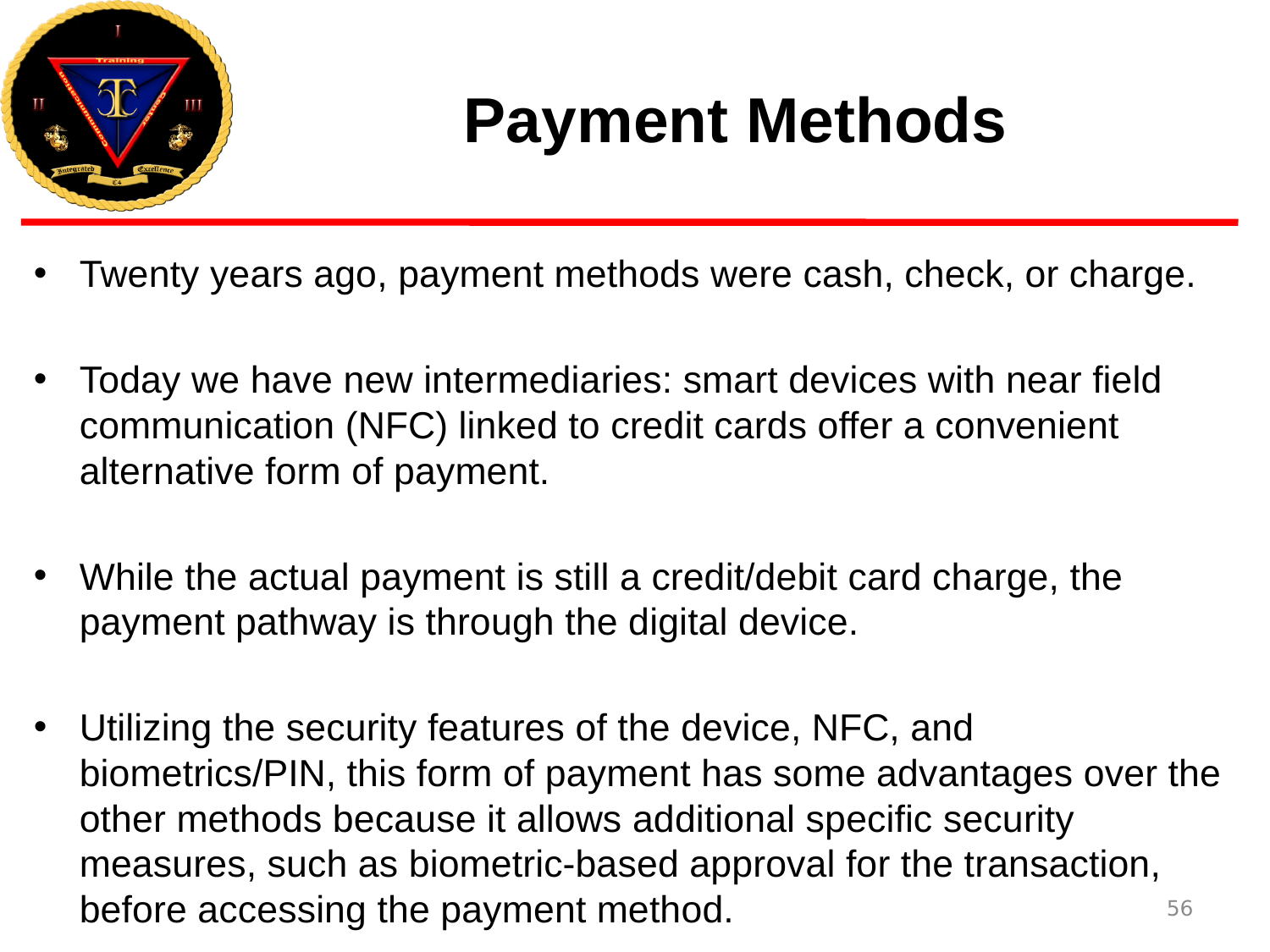

# Payment Methods
Twenty years ago, payment methods were cash, check, or charge.

Today we have new intermediaries: smart devices with near field communication (NFC) linked to credit cards offer a convenient alternative form of payment.

While the actual payment is still a credit/debit card charge, the payment pathway is through the digital device.

Utilizing the security features of the device, NFC, and biometrics/PIN, this form of payment has some advantages over the other methods because it allows additional specific security measures, such as biometric-based approval for the transaction, before accessing the payment method.
56